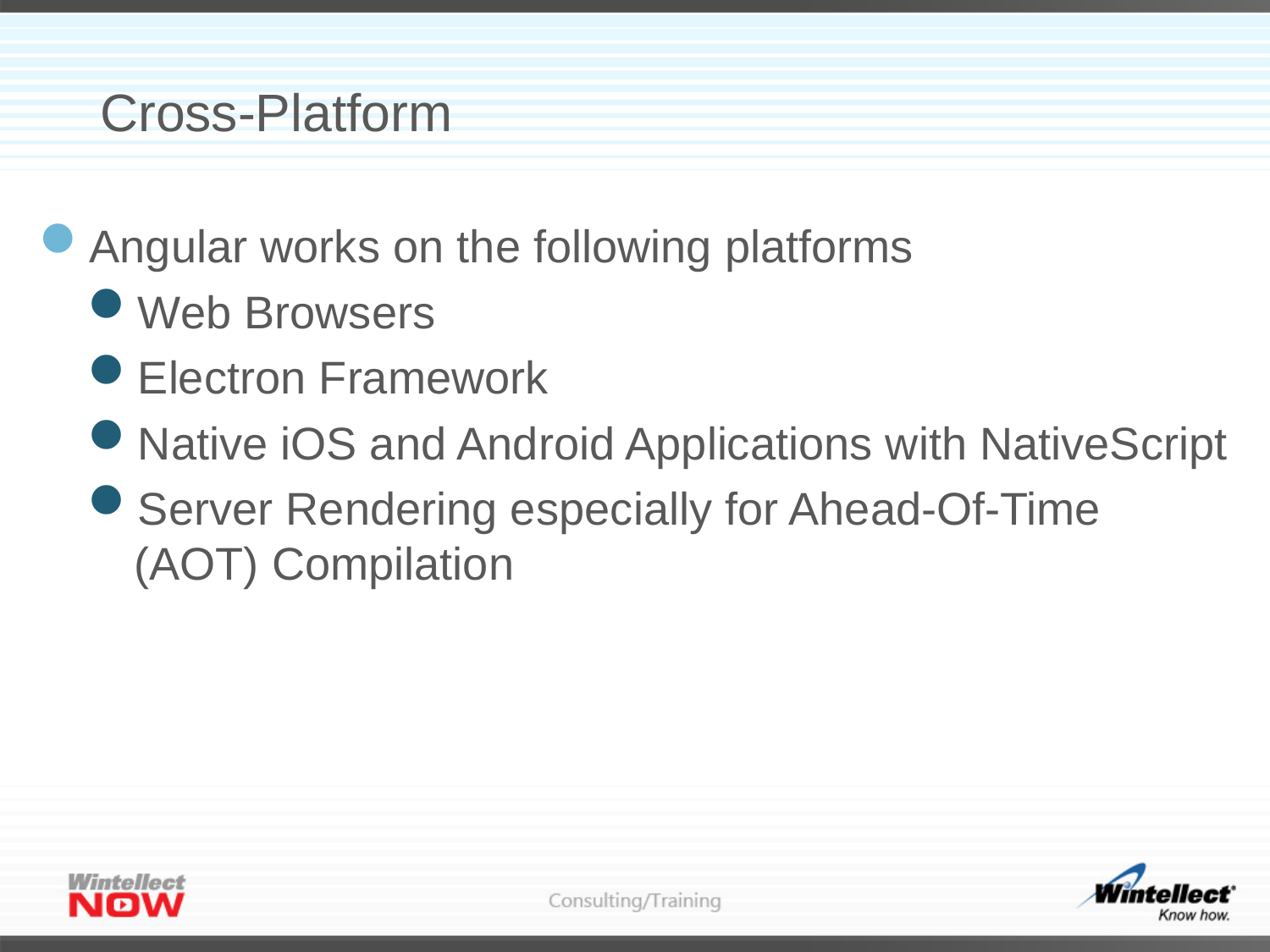

# Cross-Platform
Angular works on the following platforms
Web Browsers
Electron Framework
Native iOS and Android Applications with NativeScript
Server Rendering especially for Ahead-Of-Time (AOT) Compilation